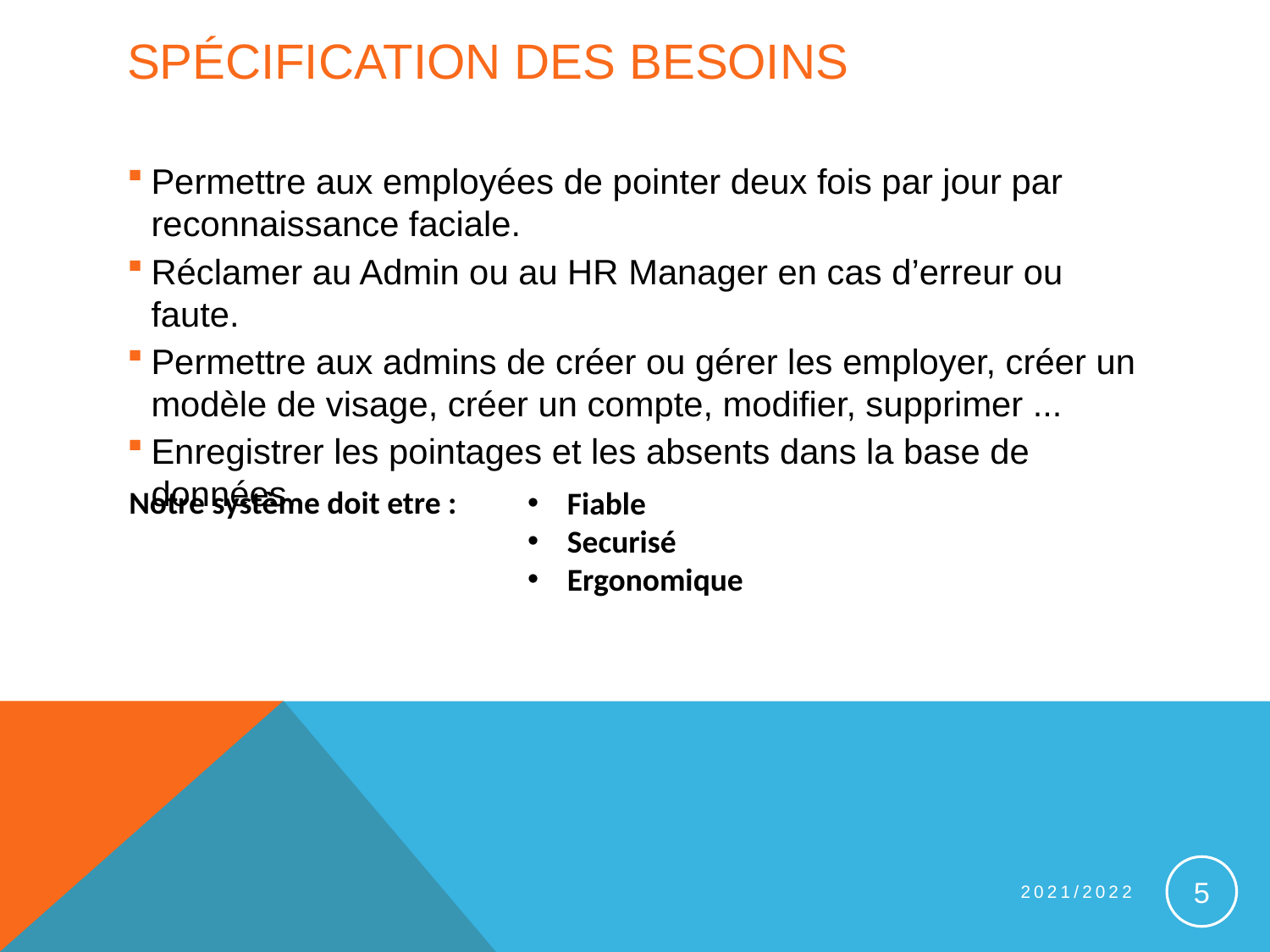

# Spécification des besoins
Permettre aux employées de pointer deux fois par jour par reconnaissance faciale.
Réclamer au Admin ou au HR Manager en cas d’erreur ou faute.
Permettre aux admins de créer ou gérer les employer, créer un modèle de visage, créer un compte, modifier, supprimer ...
Enregistrer les pointages et les absents dans la base de données.

Notre système doit etre :

Fiable
Securisé
Ergonomique
5
2021/2022